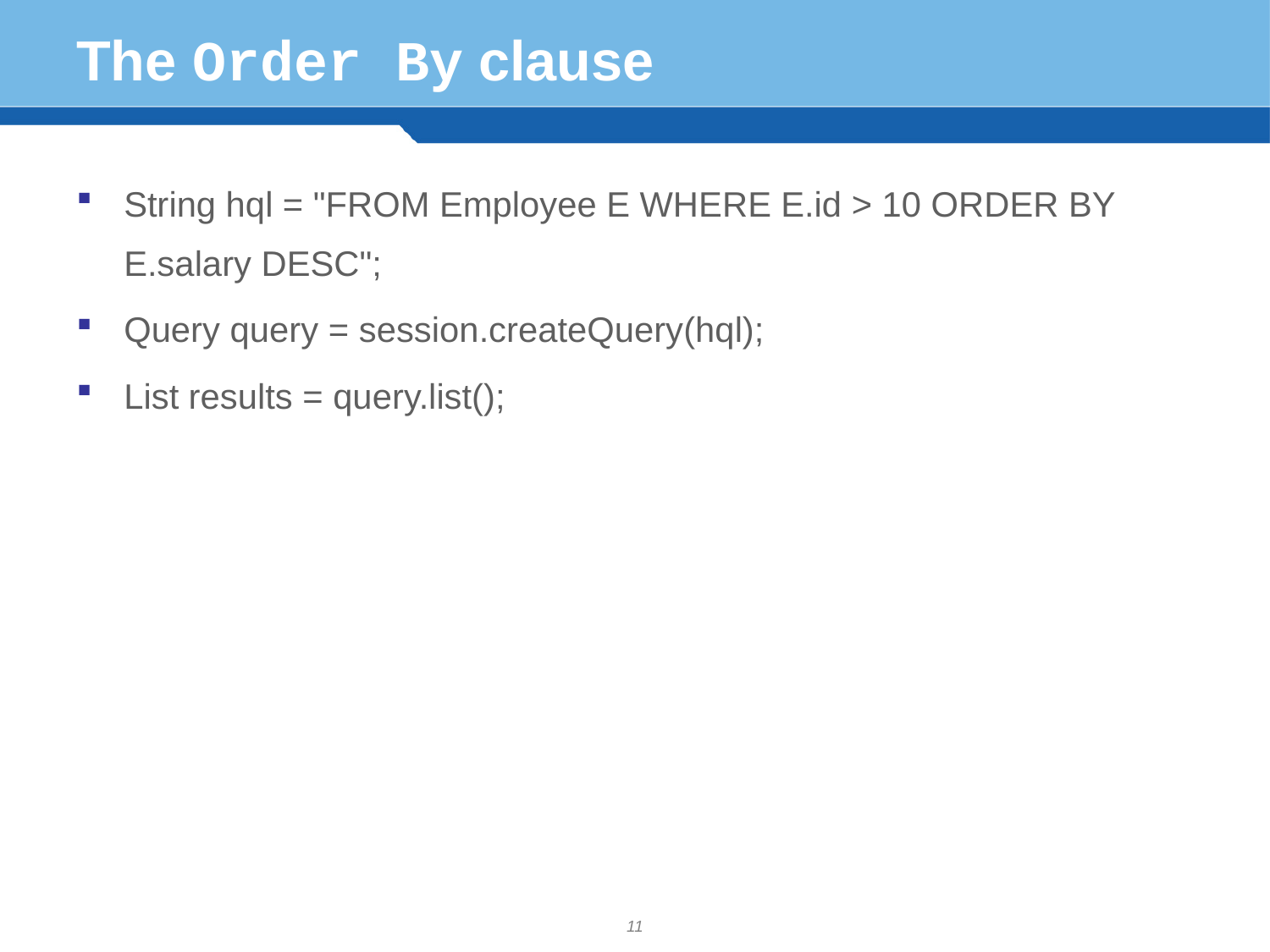

# The Order By clause
String hql = "FROM Employee E WHERE E.id > 10 ORDER BY E.salary DESC";
Query query = session.createQuery(hql);
List results = query.list();
11